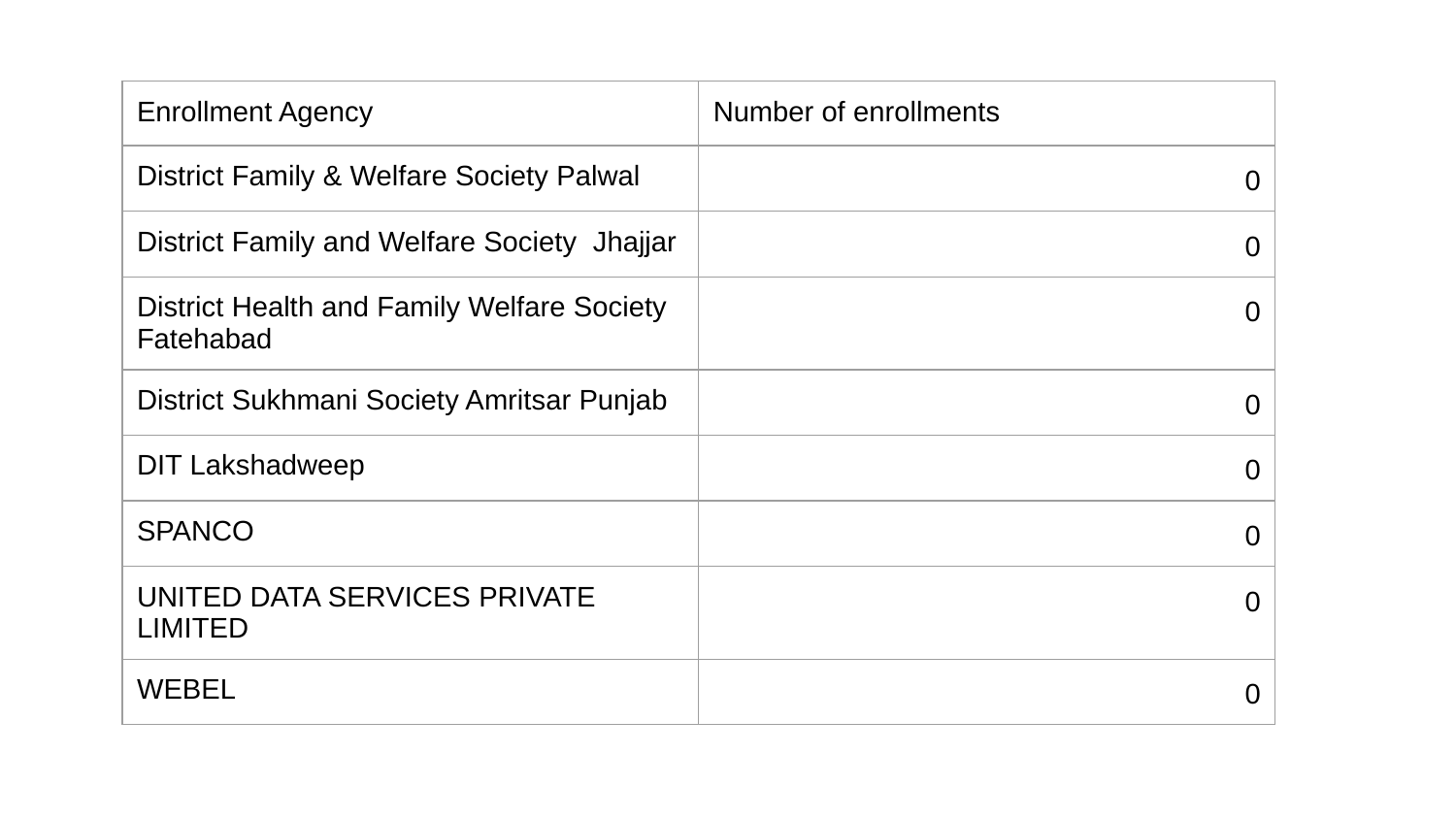

| Enrollment Agency | Number of enrollments |
| --- | --- |
| District Family & Welfare Society Palwal | 0 |
| District Family and Welfare Society Jhajjar | 0 |
| District Health and Family Welfare Society Fatehabad | 0 |
| District Sukhmani Society Amritsar Punjab | 0 |
| DIT Lakshadweep | 0 |
| SPANCO | 0 |
| UNITED DATA SERVICES PRIVATE LIMITED | 0 |
| WEBEL | 0 |